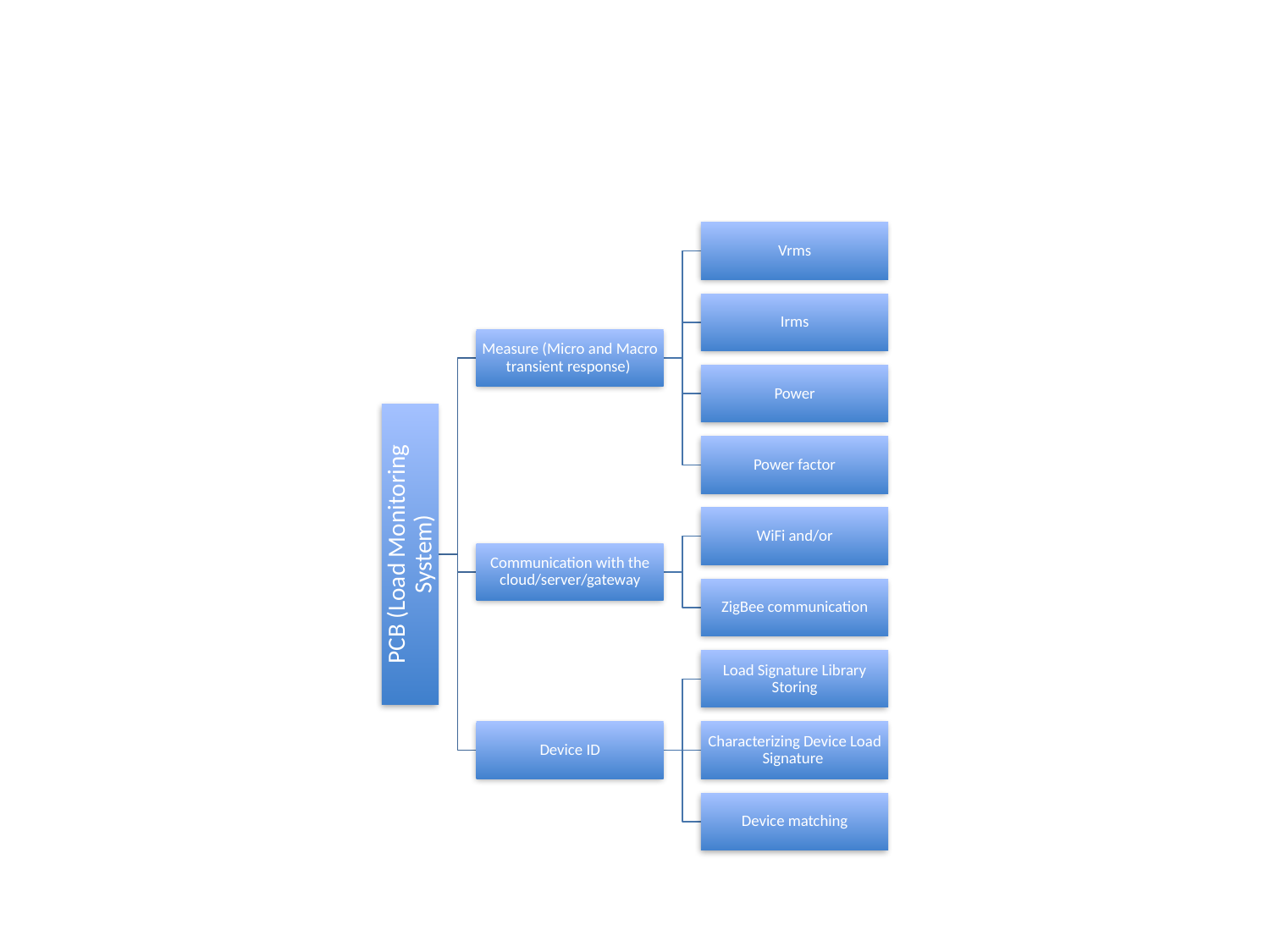

#

PCB (Load Monitoring System)
Measure (Micro and Macro transient response)
Vrms
Irms
Power
Power factor
Communication with the cloud/server/gateway
WiFi and/or
ZigBee communication
Device ID
Load Signature Library Storing
Characterizing Device Load Signature
Device matching